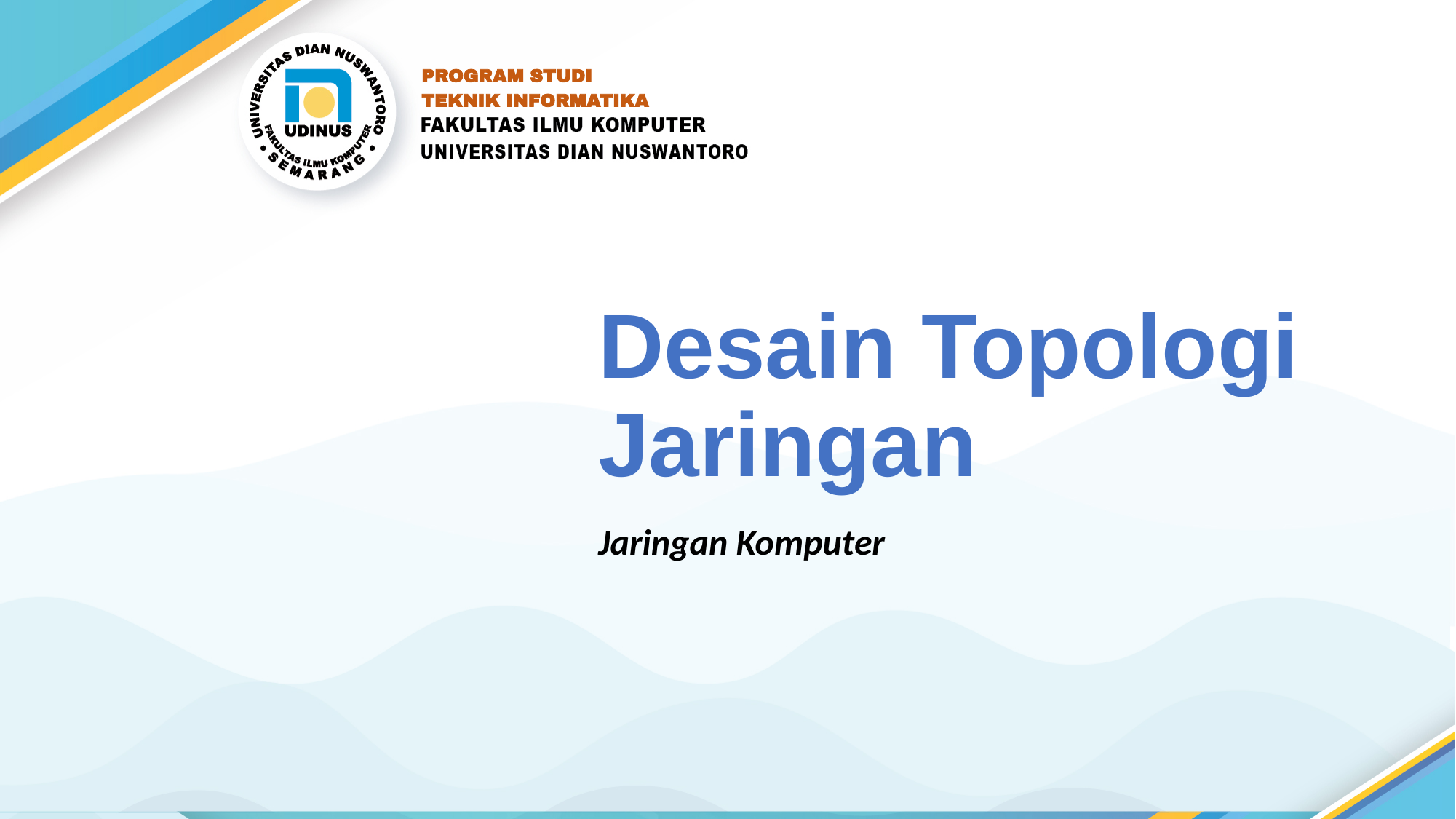

PROGRAM STUDI
TEKNIK INFORMATIKA
# Desain Topologi Jaringan
Jaringan Komputer